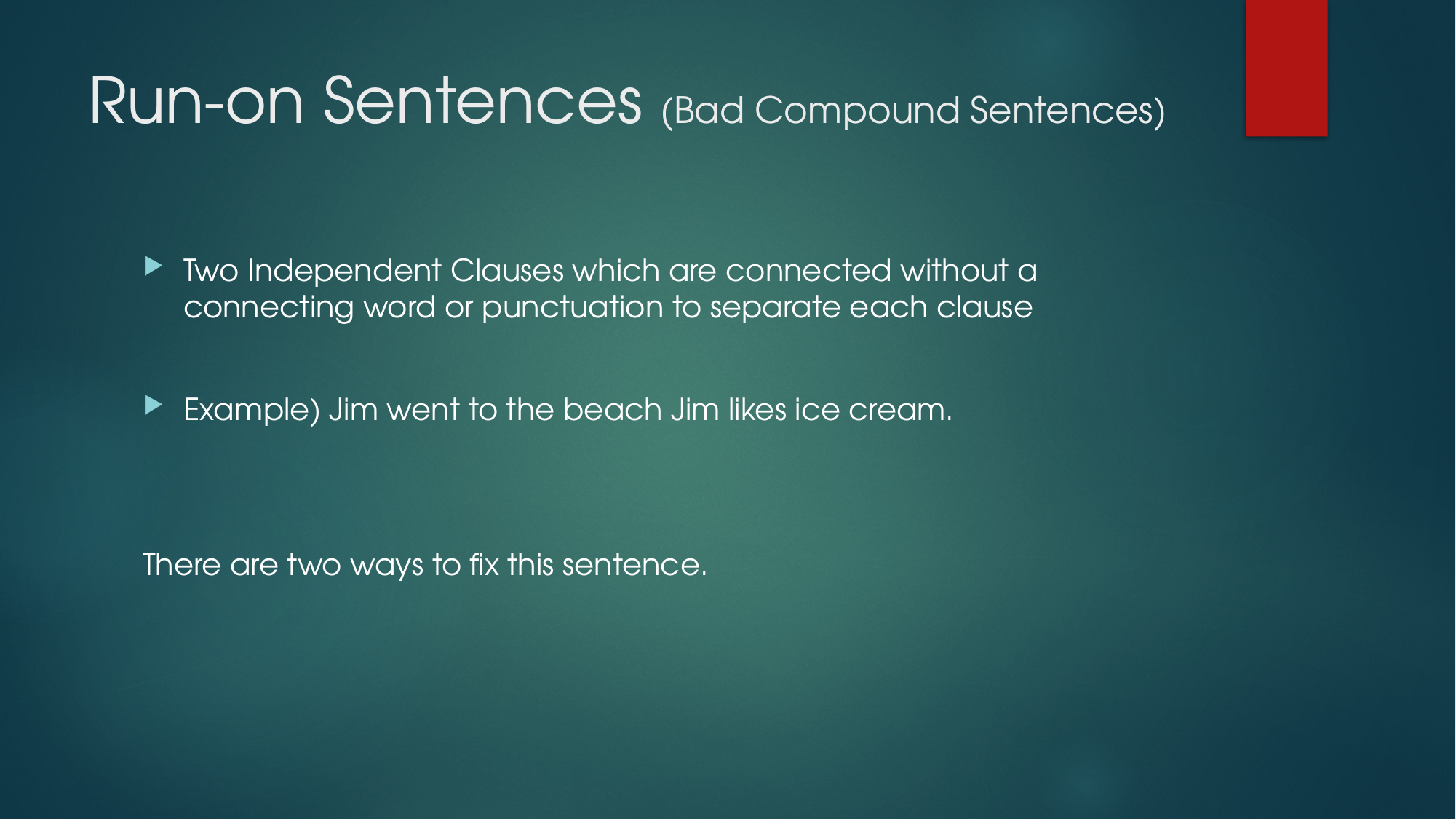

# Run-on Sentences (Bad Compound Sentences)
Two Independent Clauses which are connected without a connecting word or punctuation to separate each clause

Example) Jim went to the beach Jim likes ice cream.

There are two ways to fix this sentence.